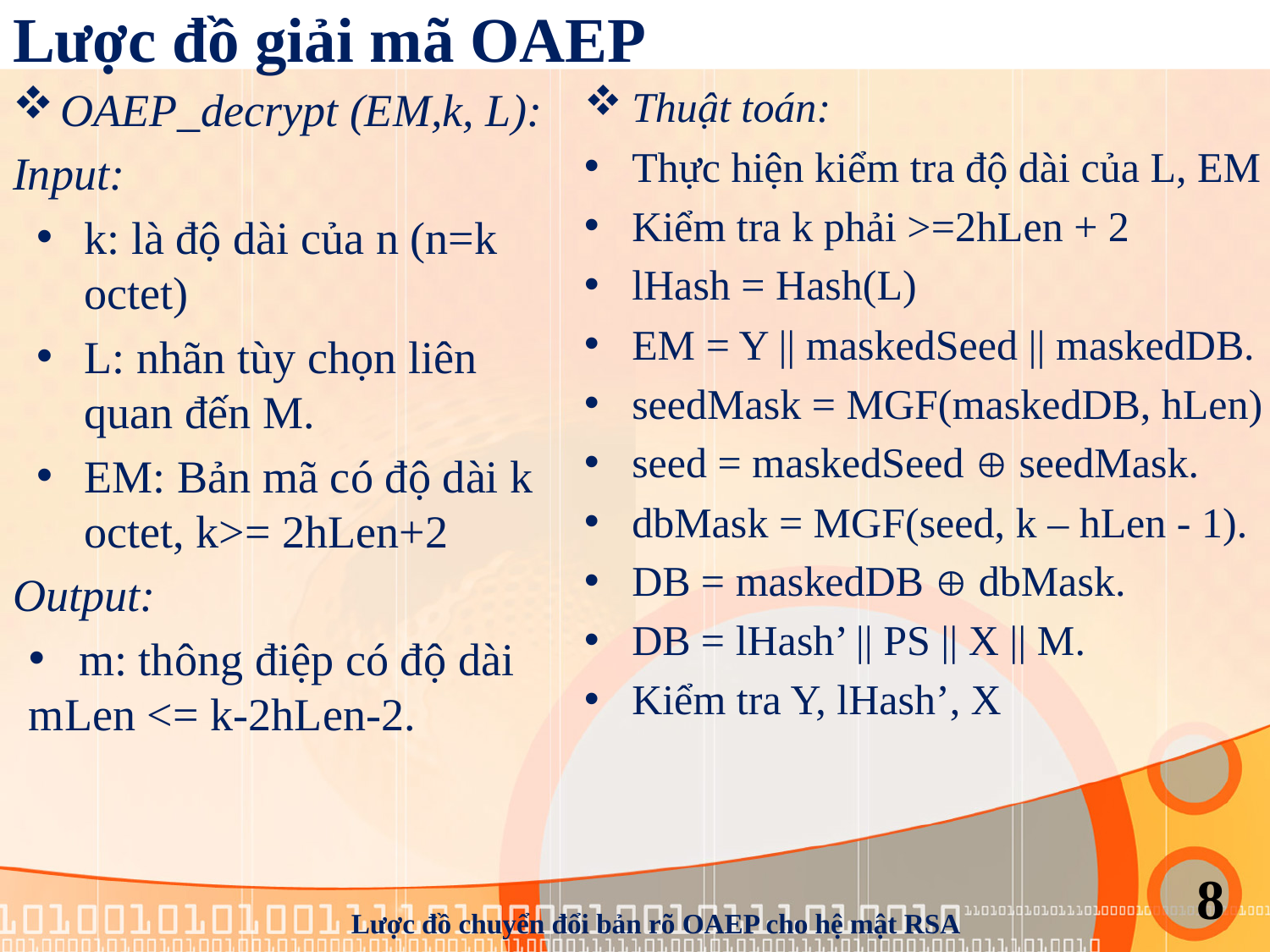

# Lược đồ giải mã OAEP
OAEP_decrypt (EM,k, L):
Input:
k: là độ dài của n (n=k octet)
L: nhãn tùy chọn liên quan đến M.
EM: Bản mã có độ dài k octet, k>= 2hLen+2
Output:
   m: thông điệp có độ dài mLen <= k-2hLen-2.

Thuật toán:
Thực hiện kiểm tra độ dài của L, EM
Kiểm tra k phải >=2hLen + 2
lHash = Hash(L)
EM = Y || maskedSeed || maskedDB.
seedMask = MGF(maskedDB, hLen)
seed = maskedSeed ⊕ seedMask.
dbMask = MGF(seed, k – hLen - 1).
DB = maskedDB ⊕ dbMask.
DB = lHash’ || PS || X || M.
Kiểm tra Y, lHash’, X

8
Lược đồ chuyển đổi bản rõ OAEP cho hệ mật RSA